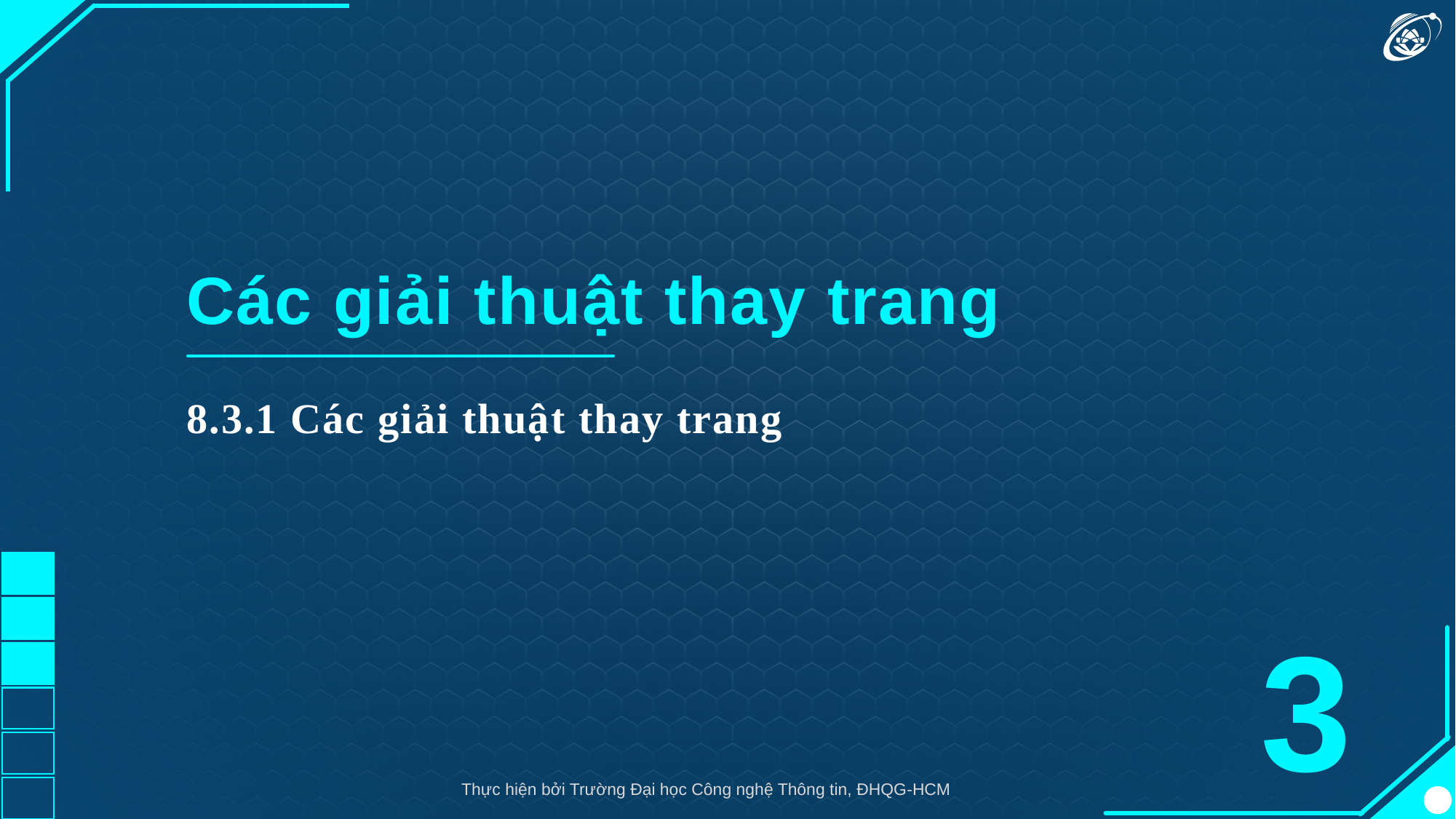

Các giải thuật thay trang
8.3.1 Các giải thuật thay trang

3
Thực hiện bởi Trường Đại học Công nghệ Thông tin, ĐHQG-HCM
22